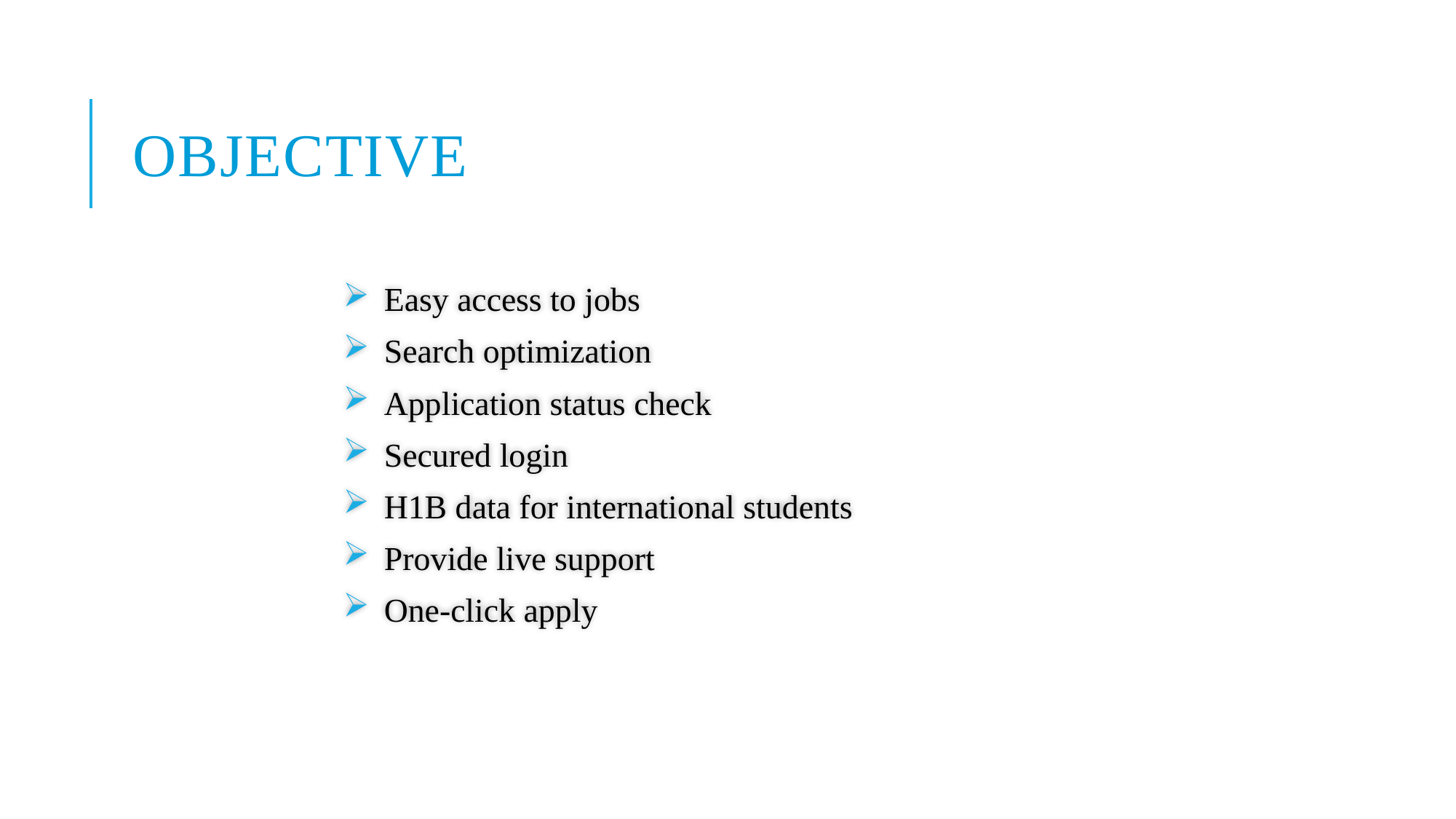

# OBJECTIVE
Easy access to jobs
Search optimization
Application status check
Secured login
H1B data for international students
Provide live support
One-click apply